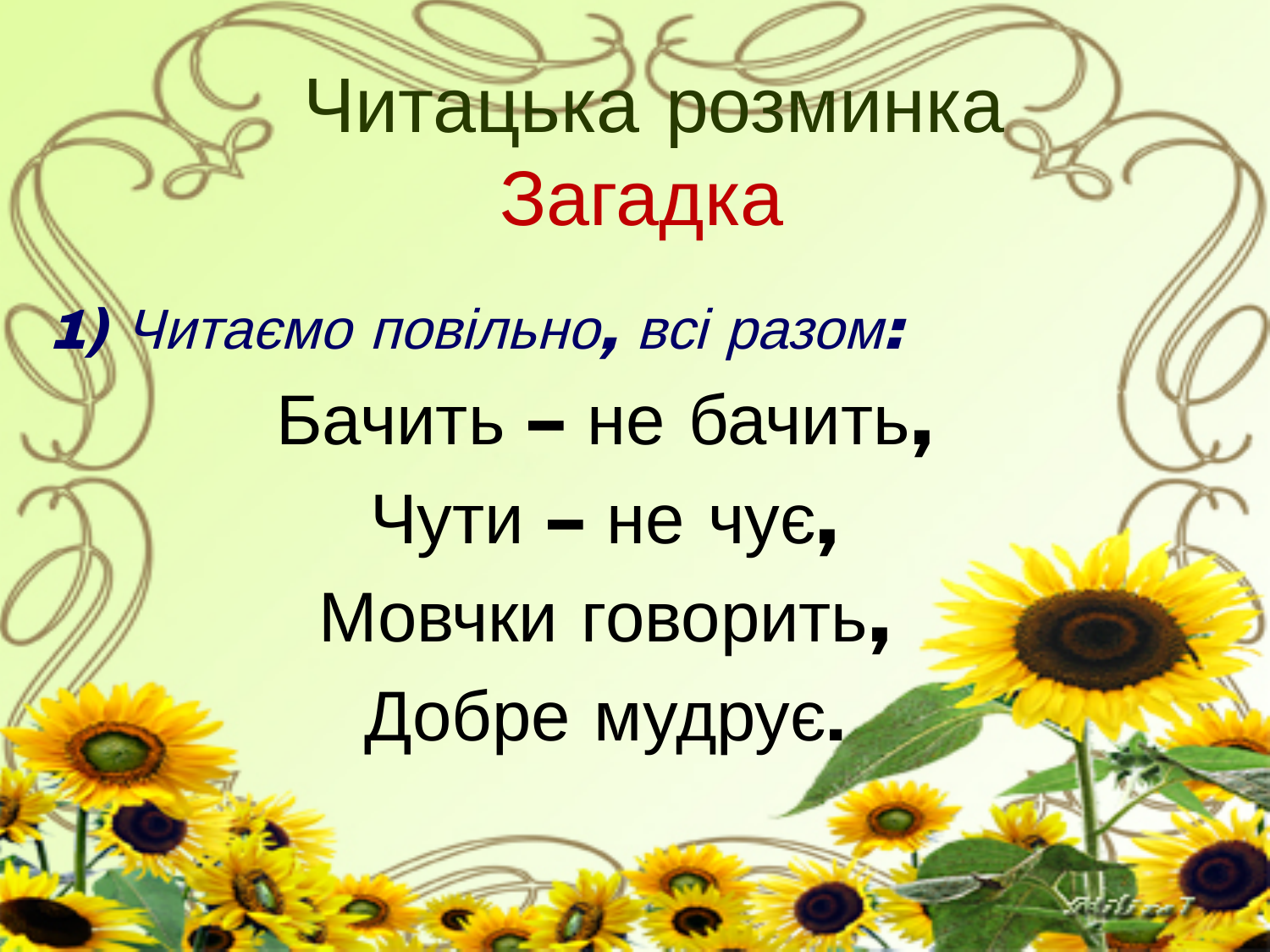

# Читацька розминка Загадка
1) Читаємо повільно, всі разом:
Бачить – не бачить,
Чути – не чує,
Мовчки говорить,
Добре мудрує.